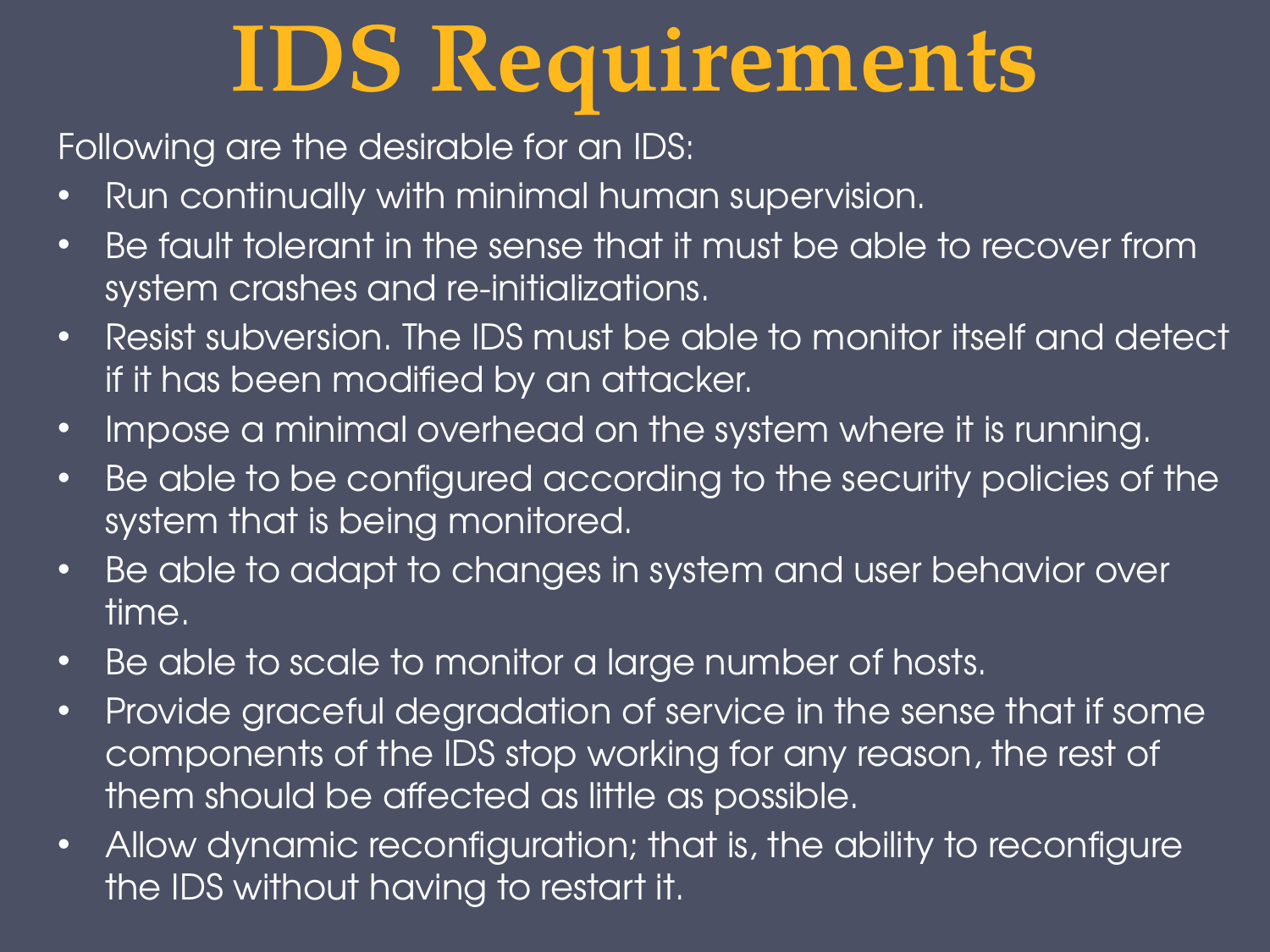

# IDS Requirements
Following are the desirable for an IDS:
Run continually with minimal human supervision.
Be fault tolerant in the sense that it must be able to recover from system crashes and re-initializations.
Resist subversion. The IDS must be able to monitor itself and detect if it has been modified by an attacker.
Impose a minimal overhead on the system where it is running.
Be able to be configured according to the security policies of the system that is being monitored.
Be able to adapt to changes in system and user behavior over time.
Be able to scale to monitor a large number of hosts.
Provide graceful degradation of service in the sense that if some components of the IDS stop working for any reason, the rest of them should be affected as little as possible.
Allow dynamic reconfiguration; that is, the ability to reconfigure the IDS without having to restart it.